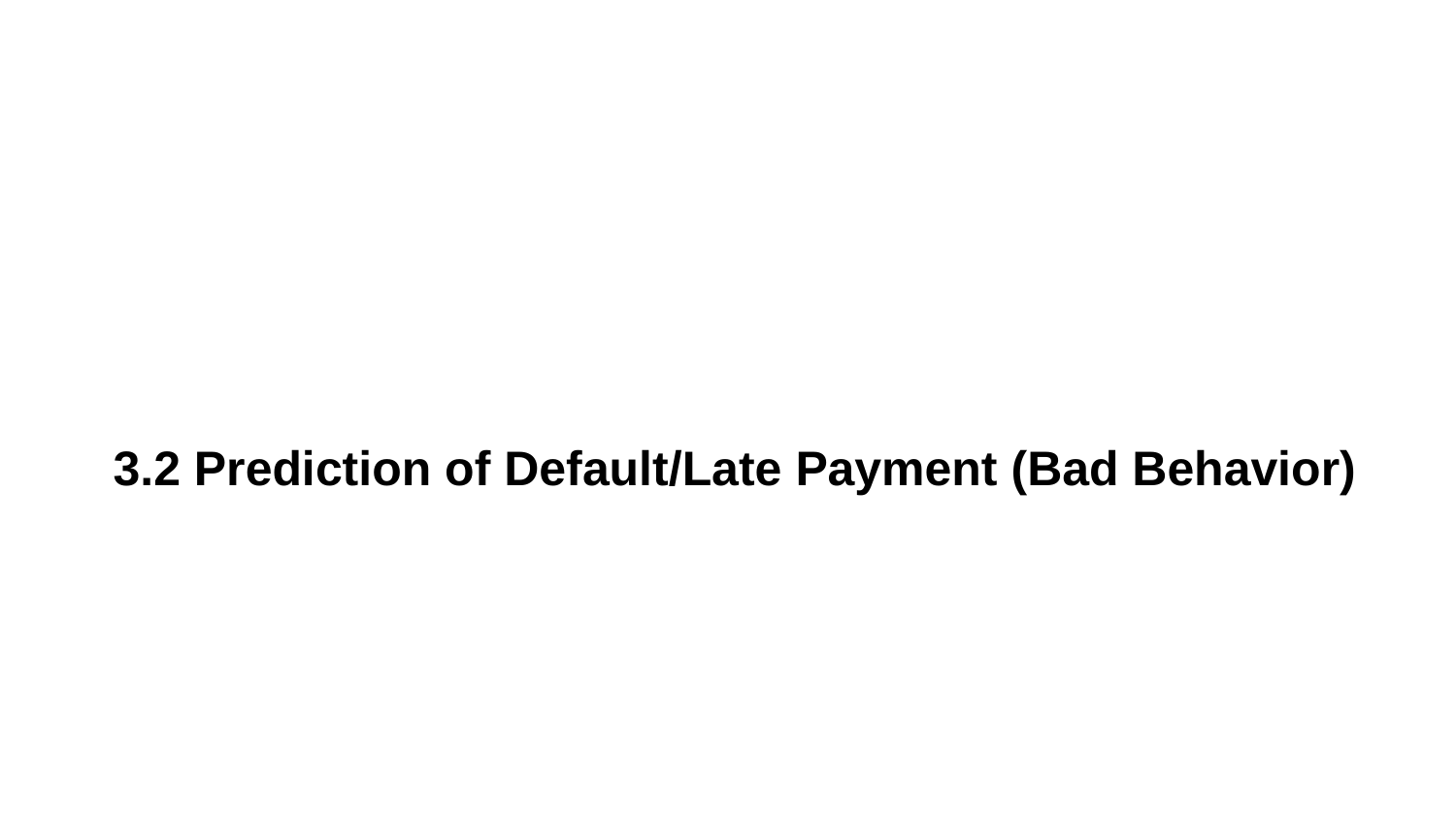

# 3.2 Prediction of Default/Late Payment (Bad Behavior)